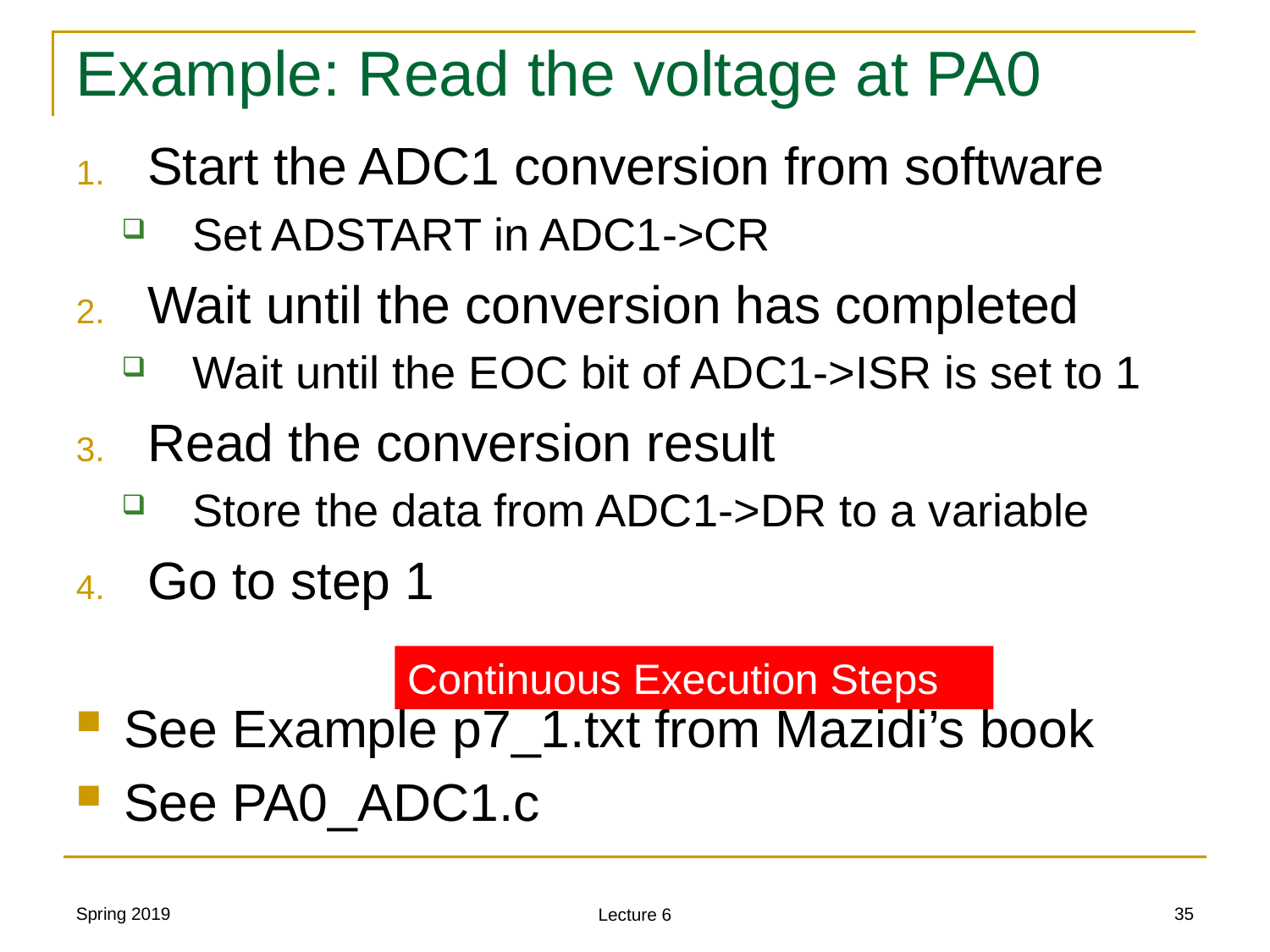

Example: Read the voltage at PA0
Start the ADC1 conversion from software
Set ADSTART in ADC1->CR
Wait until the conversion has completed
Wait until the EOC bit of ADC1->ISR is set to 1
Read the conversion result
Store the data from ADC1->DR to a variable
Go to step 1

See Example p7_1.txt from Mazidi’s book
See PA0_ADC1.c
Continuous Execution Steps
Spring 2019
35
Lecture 6